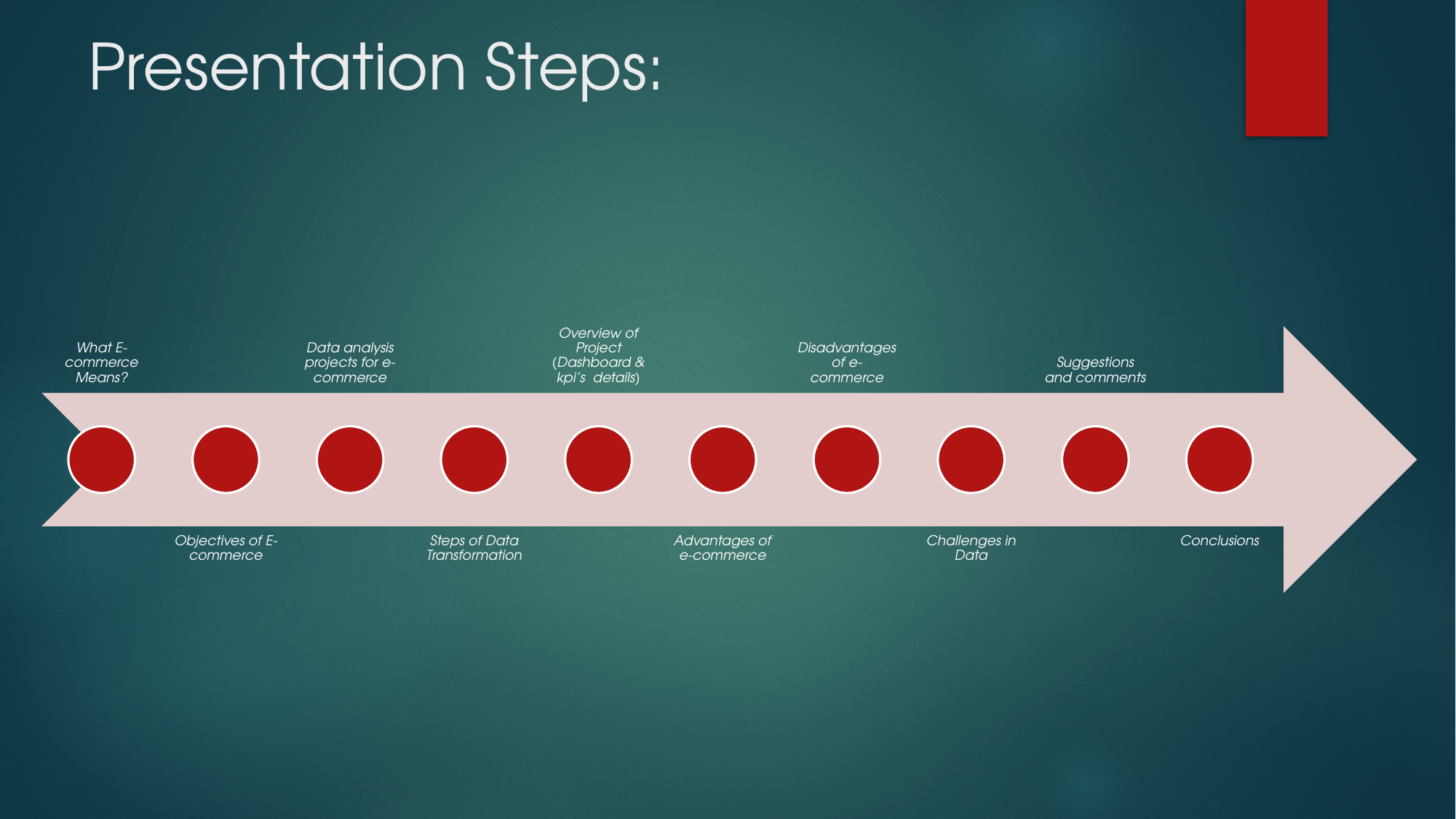

# Presentation Steps:
What E-commerce Means?
Objectives of E-commerce
Data analysis projects for e-commerce
Steps of Data Transformation
Overview of Project (Dashboard & kpi’s  details)
Advantages of e-commerce
Disadvantages of e-commerce
Challenges in Data
Suggestions and comments
Conclusions